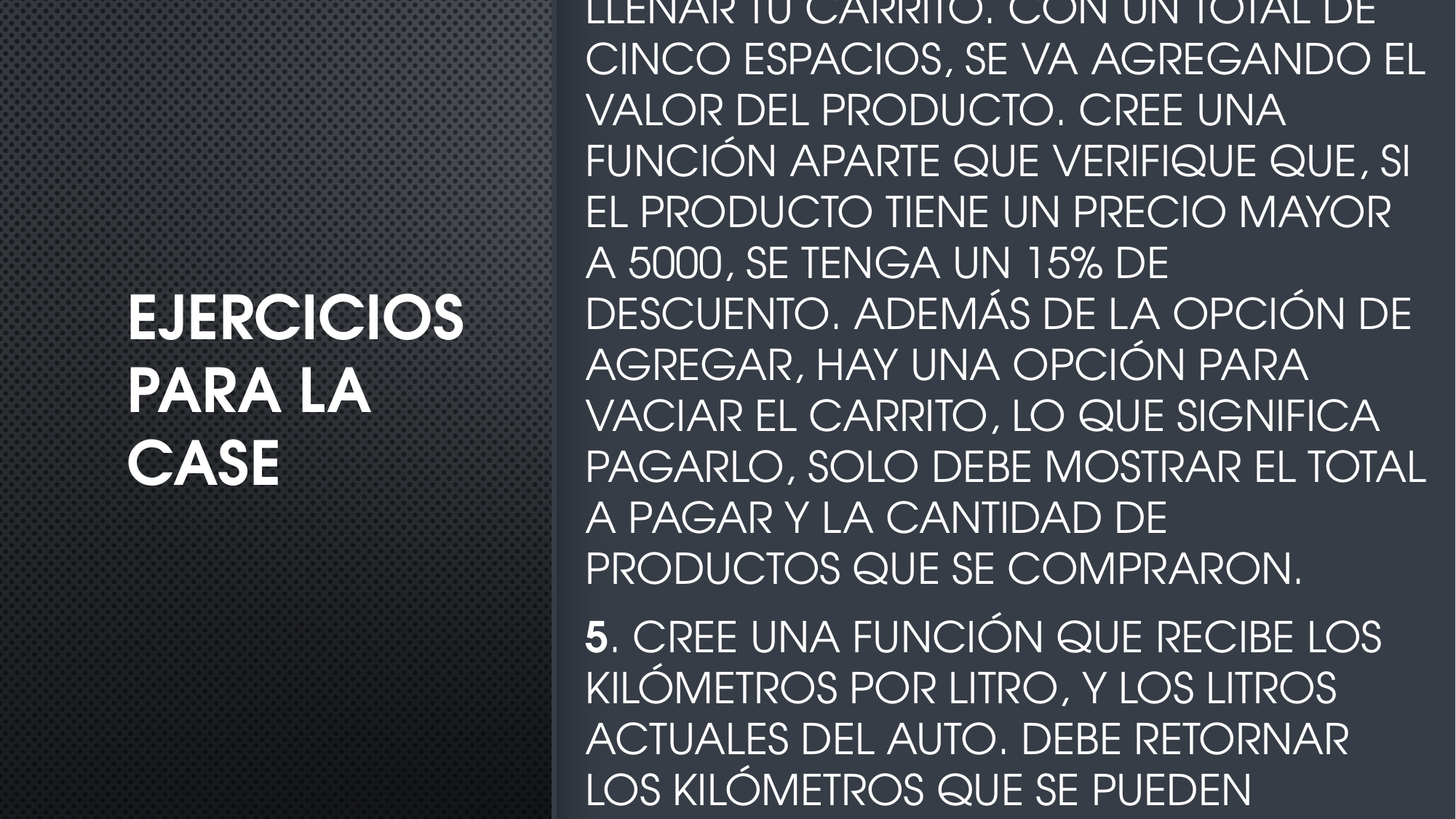

# EJERCICIOS PARA LA CASE
4. Se tiene una interfaz que permite llenar tu carrito. Con un total de cinco espacios, se va agregando el valor del producto. Cree una función aparte que verifique que, si el producto tiene un precio mayor a 5000, se tenga un 15% de descuento. Además de la opción de agregar, hay una opción para vaciar el carrito, lo que significa pagarlo, solo debe mostrar el total a pagar y la cantidad de productos que se compraron.
5. Cree una función que recibe los kilómetros por litro, y los litros actuales del auto. Debe retornar los kilómetros que se pueden recorrer.